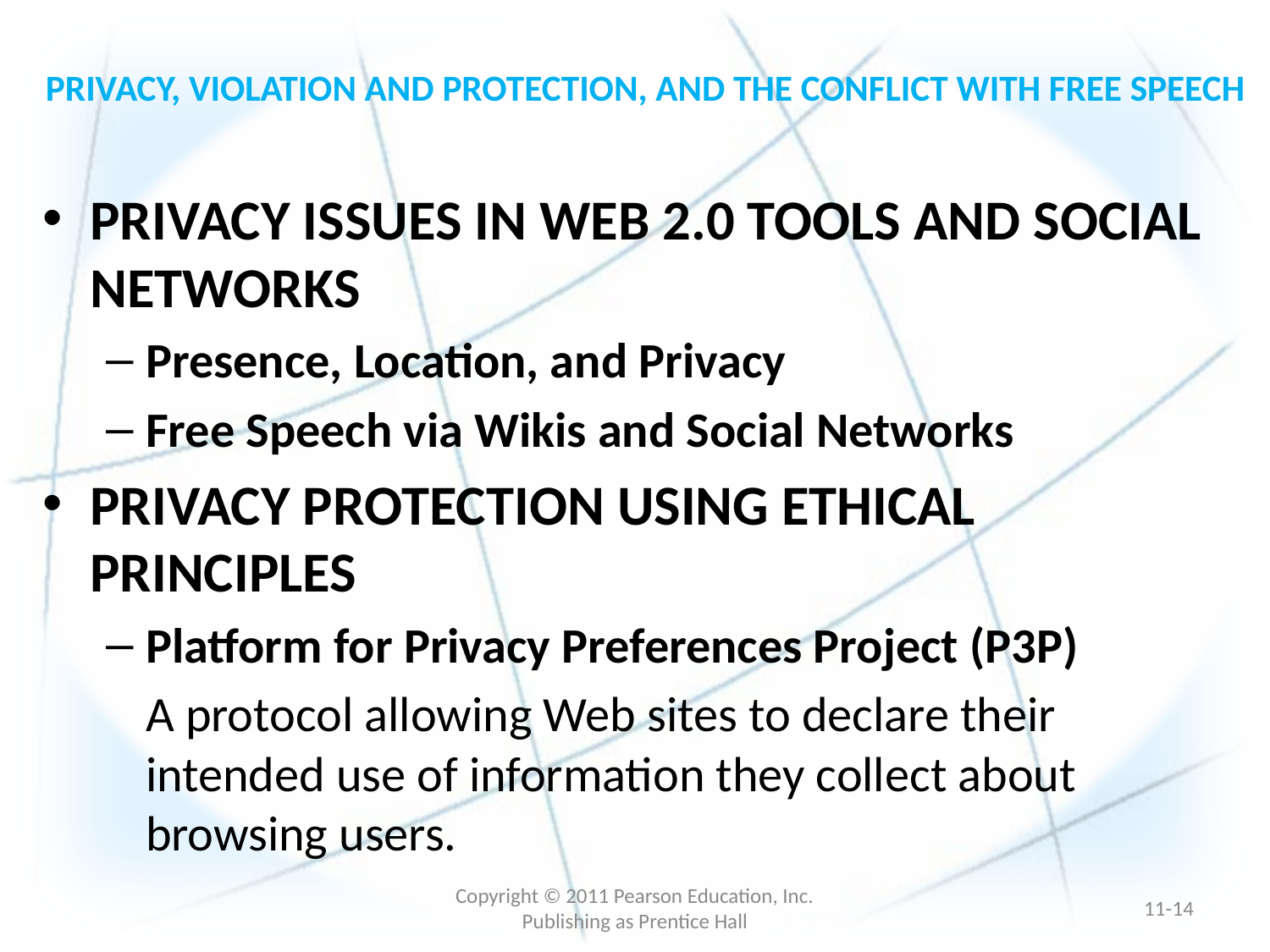

# PRIVACY, VIOLATION AND PROTECTION, AND THE CONFLICT WITH FREE SPEECH
PRIVACY ISSUES IN WEB 2.0 TOOLS AND SOCIAL NETWORKS
Presence, Location, and Privacy
Free Speech via Wikis and Social Networks
PRIVACY PROTECTION USING ETHICAL PRINCIPLES
Platform for Privacy Preferences Project (P3P)
	A protocol allowing Web sites to declare their intended use of information they collect about browsing users.
Copyright © 2011 Pearson Education, Inc. Publishing as Prentice Hall
11-14